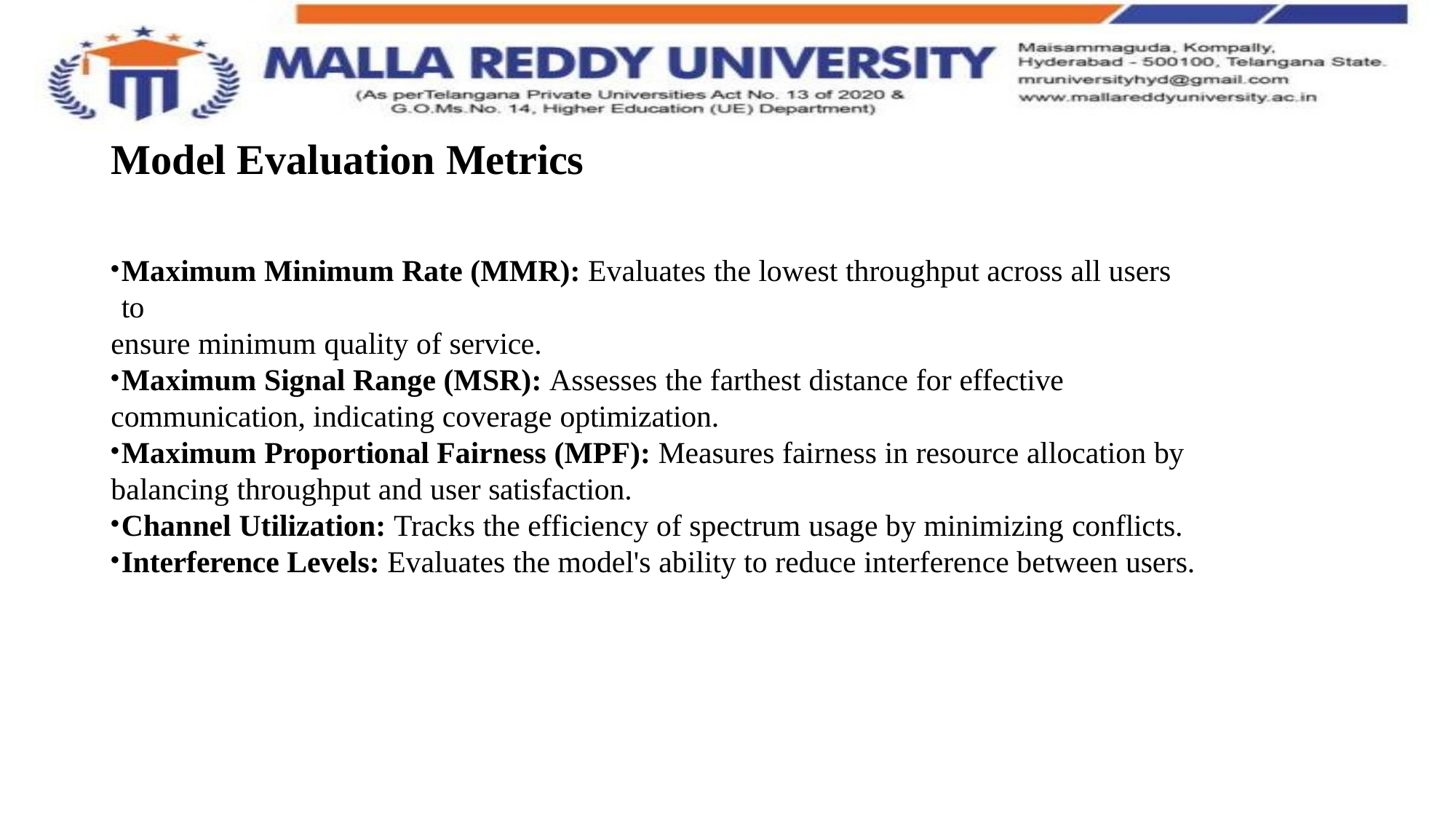

# Model Evaluation Metrics
Maximum Minimum Rate (MMR): Evaluates the lowest throughput across all users to
ensure minimum quality of service.
Maximum Signal Range (MSR): Assesses the farthest distance for effective
communication, indicating coverage optimization.
Maximum Proportional Fairness (MPF): Measures fairness in resource allocation by
balancing throughput and user satisfaction.
Channel Utilization: Tracks the efficiency of spectrum usage by minimizing conflicts.
Interference Levels: Evaluates the model's ability to reduce interference between users.